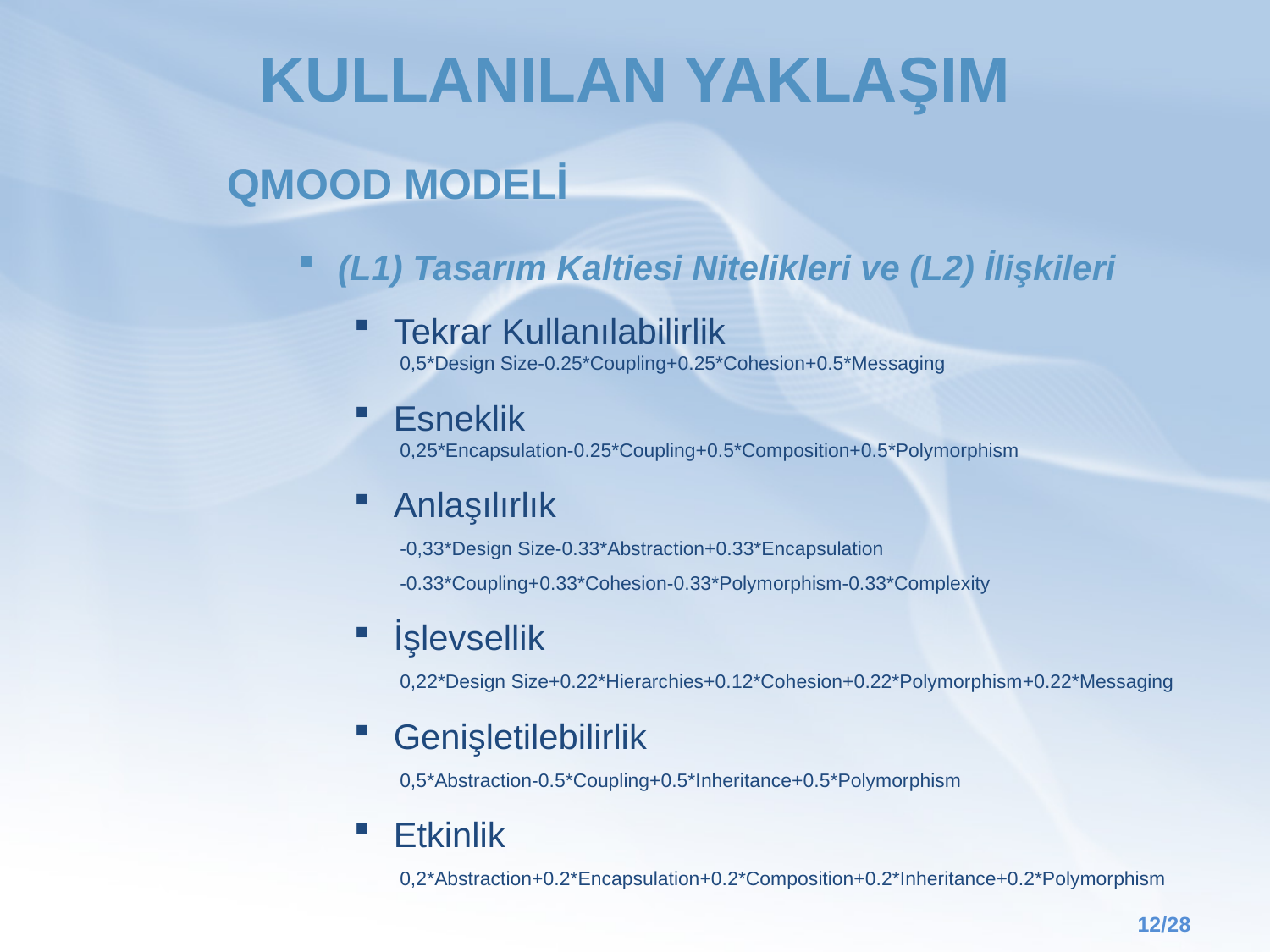

# KULLANILAN YAKLAŞIM
QMOOD MODELİ
(L1) Tasarım Kaltiesi Nitelikleri ve (L2) İlişkileri
Tekrar Kullanılabilirlik
0,5*Design Size-0.25*Coupling+0.25*Cohesion+0.5*Messaging
Esneklik
0,25*Encapsulation-0.25*Coupling+0.5*Composition+0.5*Polymorphism
Anlaşılırlık
-0,33*Design Size-0.33*Abstraction+0.33*Encapsulation
-0.33*Coupling+0.33*Cohesion-0.33*Polymorphism-0.33*Complexity
İşlevsellik
0,22*Design Size+0.22*Hierarchies+0.12*Cohesion+0.22*Polymorphism+0.22*Messaging
Genişletilebilirlik
0,5*Abstraction-0.5*Coupling+0.5*Inheritance+0.5*Polymorphism
Etkinlik
0,2*Abstraction+0.2*Encapsulation+0.2*Composition+0.2*Inheritance+0.2*Polymorphism
Yusuf Özçevik
12/28